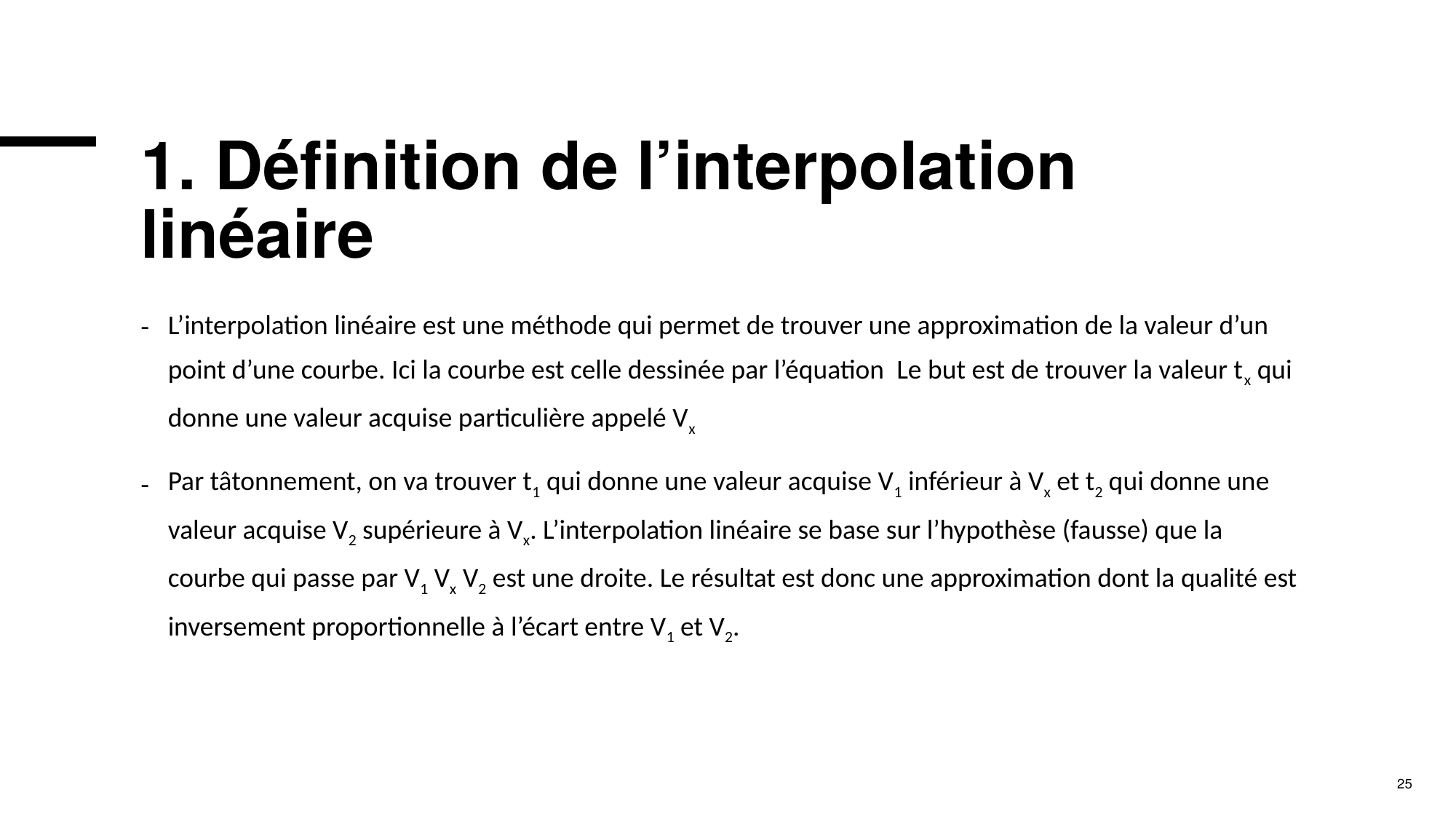

# 1. Définition de l’interpolation linéaire
L’interpolation linéaire est une méthode qui permet de trouver une approximation de la valeur d’un point d’une courbe. Ici la courbe est celle dessinée par l’équation  Le but est de trouver la valeur tx qui donne une valeur acquise particulière appelé Vx
Par tâtonnement, on va trouver t1 qui donne une valeur acquise V1 inférieur à Vx et t2 qui donne une valeur acquise V2 supérieure à Vx. L’interpolation linéaire se base sur l’hypothèse (fausse) que la courbe qui passe par V1 Vx V2 est une droite. Le résultat est donc une approximation dont la qualité est inversement proportionnelle à l’écart entre V1 et V2.

25